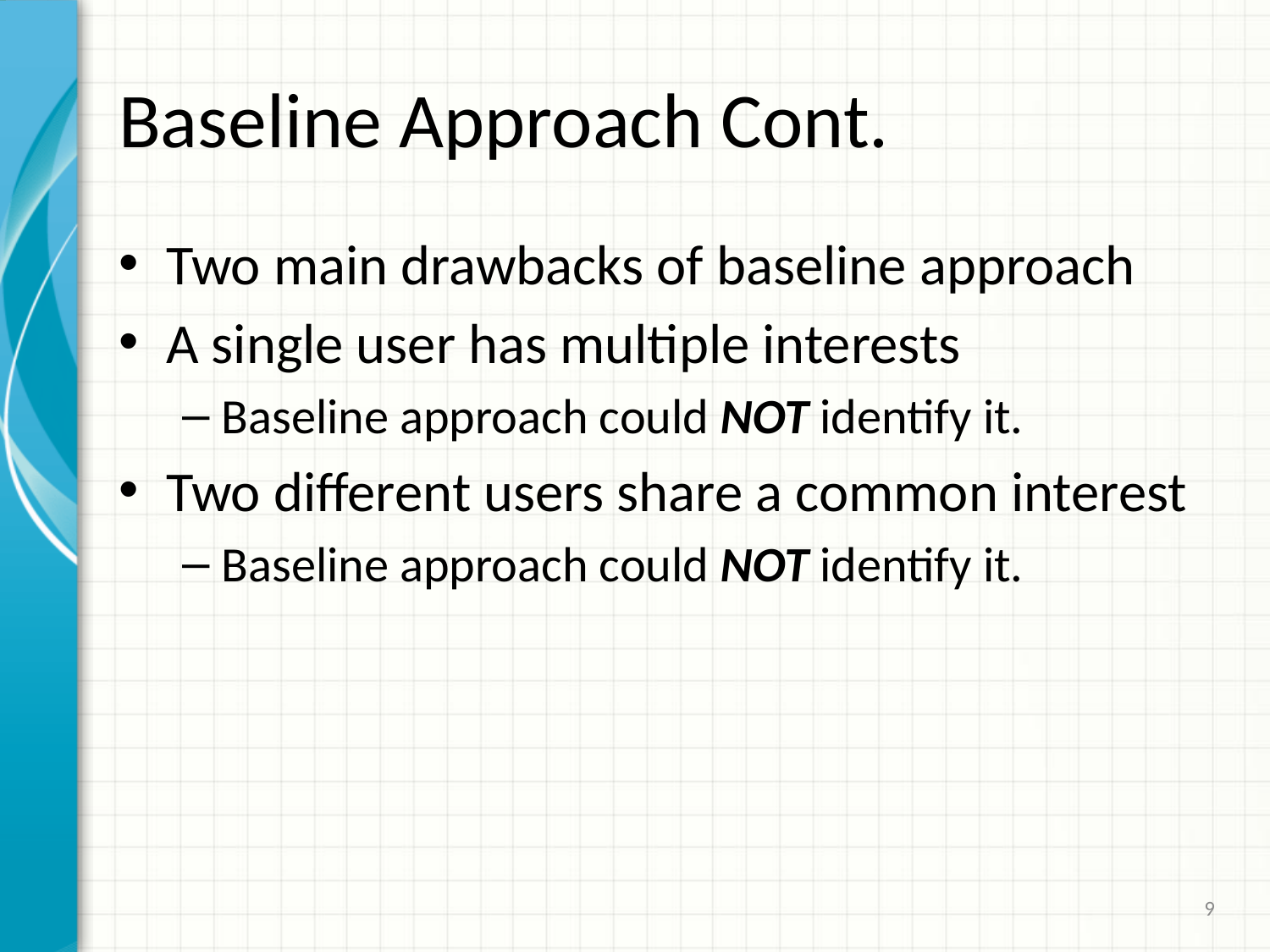

# Baseline Approach Cont.
Two main drawbacks of baseline approach
A single user has multiple interests
Baseline approach could NOT identify it.
Two different users share a common interest
Baseline approach could NOT identify it.
9